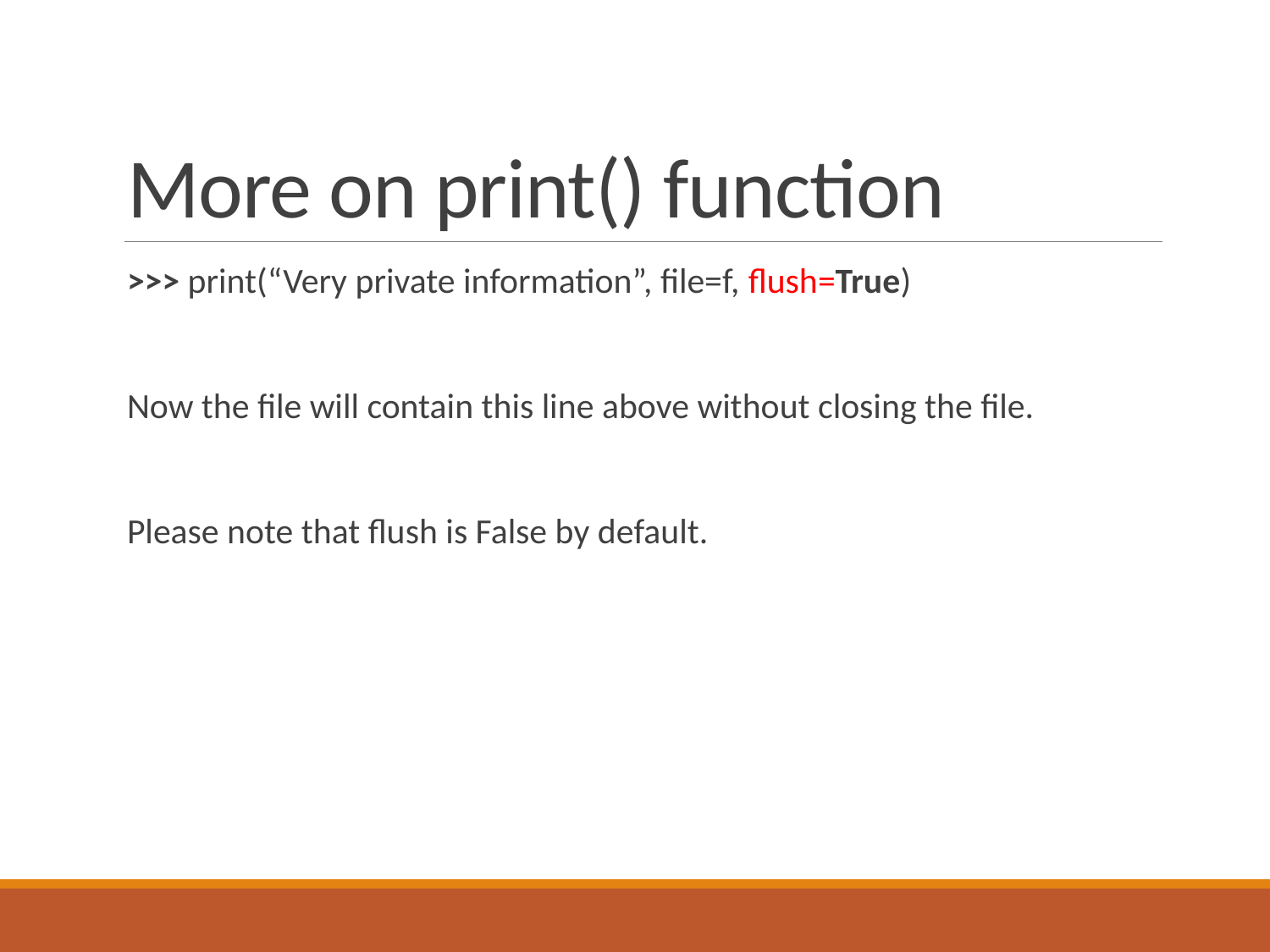

# More on print() function
>>> print(“Very private information”, file=f, flush=True)

Now the file will contain this line above without closing the file.

Please note that flush is False by default.